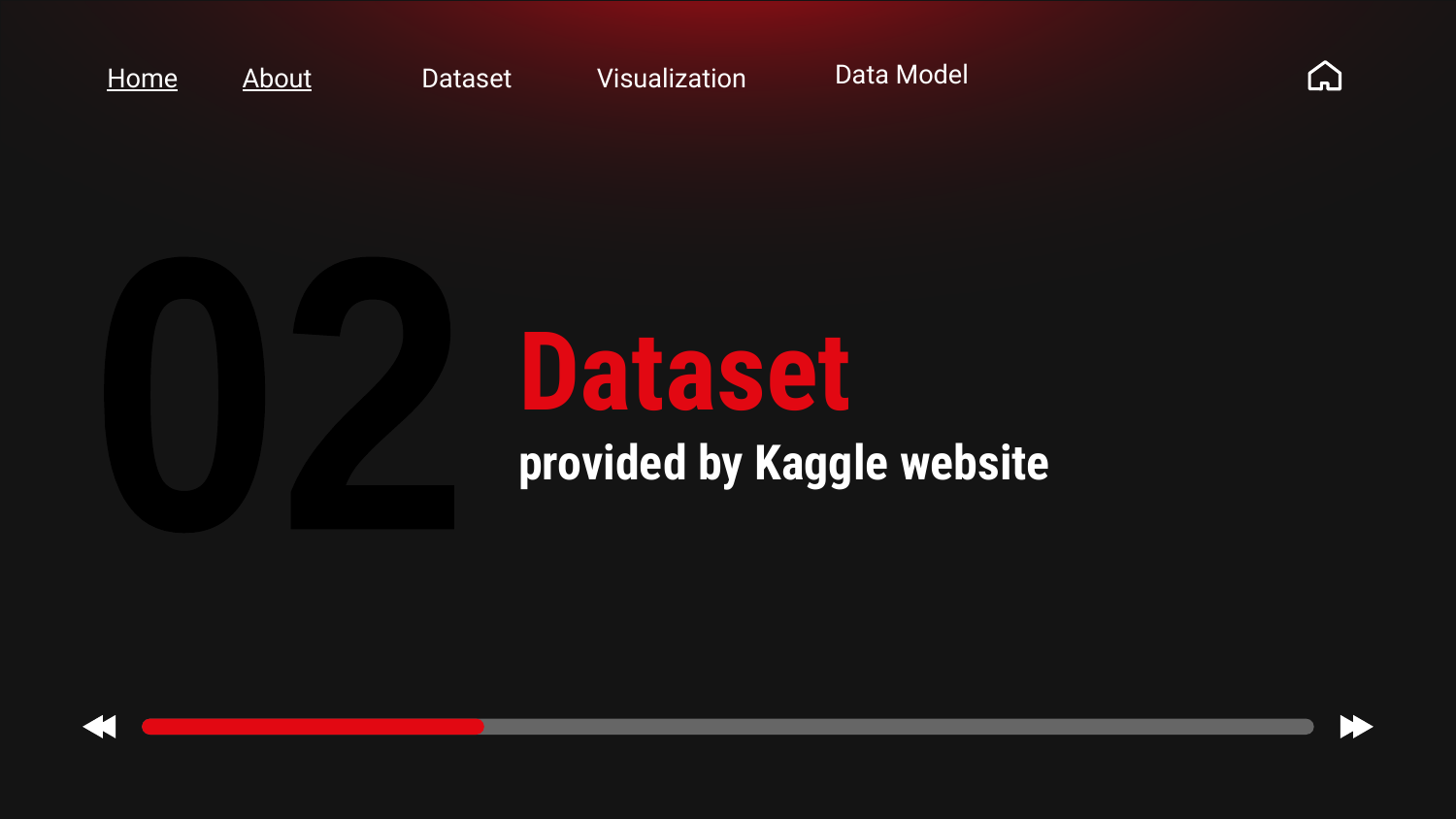

Home
About
Dataset
Visualization
Data Model

02
02
# Dataset provided by Kaggle website